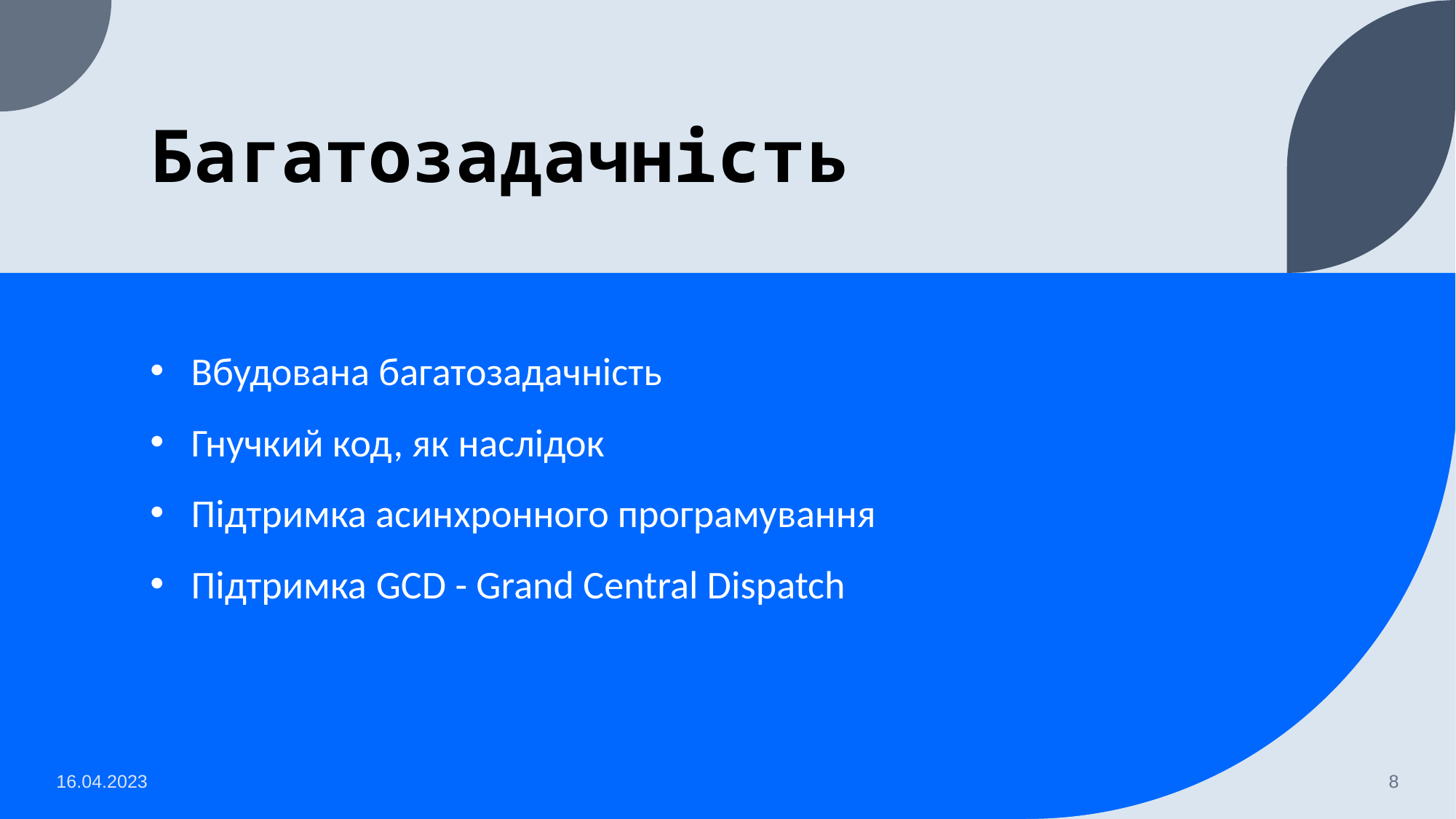

# Багатозадачність
Вбудована багатозадачність
Гнучкий код, як наслідок
Підтримка асинхронного програмування
Підтримка GCD - Grand Central Dispatch
16.04.2023
8